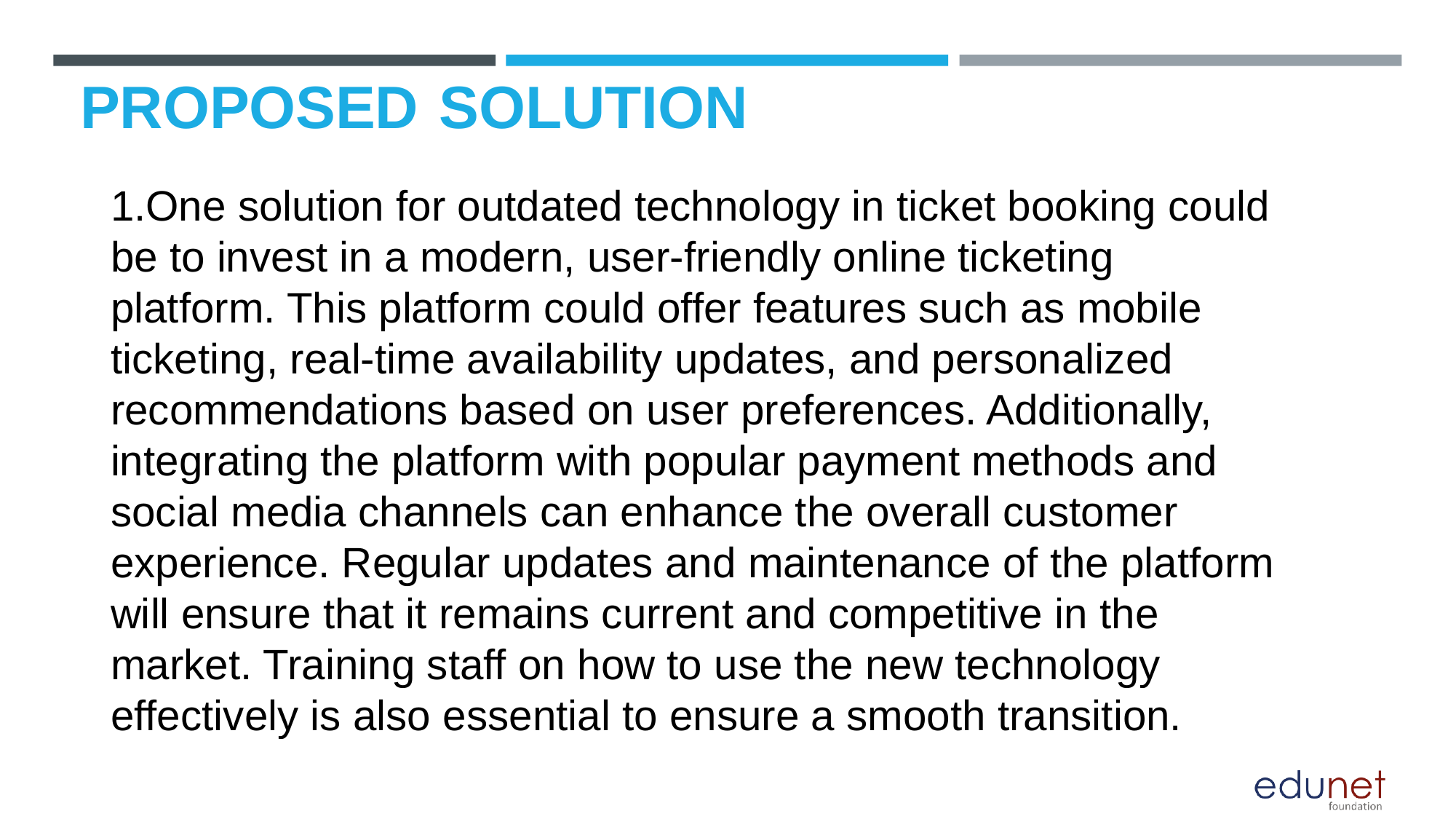

# PROPOSED SOLUTION
1.One solution for outdated technology in ticket booking could be to invest in a modern, user-friendly online ticketing platform. This platform could offer features such as mobile ticketing, real-time availability updates, and personalized recommendations based on user preferences. Additionally, integrating the platform with popular payment methods and social media channels can enhance the overall customer experience. Regular updates and maintenance of the platform will ensure that it remains current and competitive in the market. Training staff on how to use the new technology effectively is also essential to ensure a smooth transition.